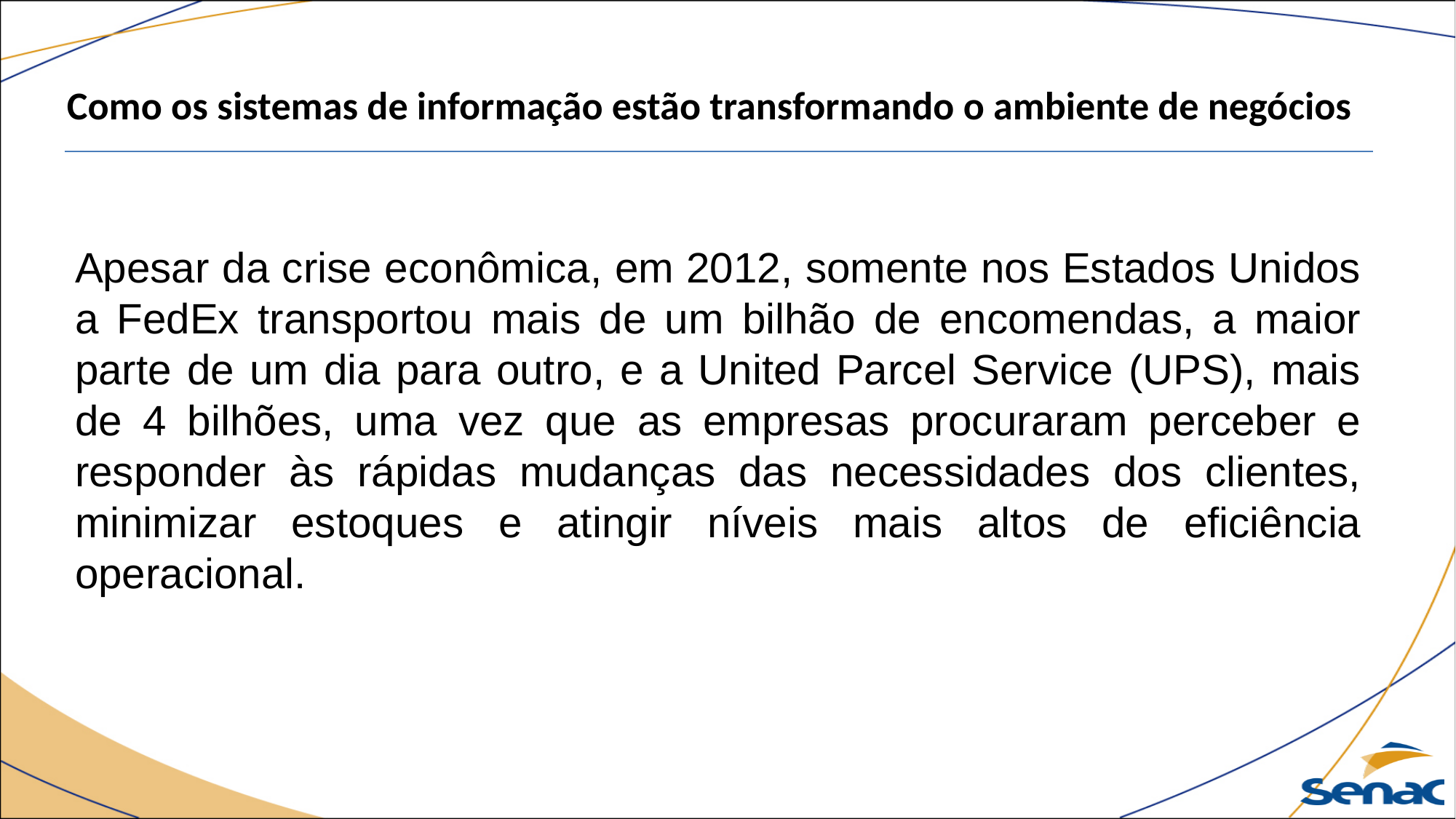

Como os sistemas de informação estão transformando o ambiente de negócios
Apesar da crise econômica, em 2012, somente nos Estados Unidos a FedEx transportou mais de um bilhão de encomendas, a maior parte de um dia para outro, e a United Parcel Service (UPS), mais de 4 bilhões, uma vez que as empresas procuraram perceber e responder às rápidas mudanças das necessidades dos clientes, minimizar estoques e atingir níveis mais altos de eficiência operacional.